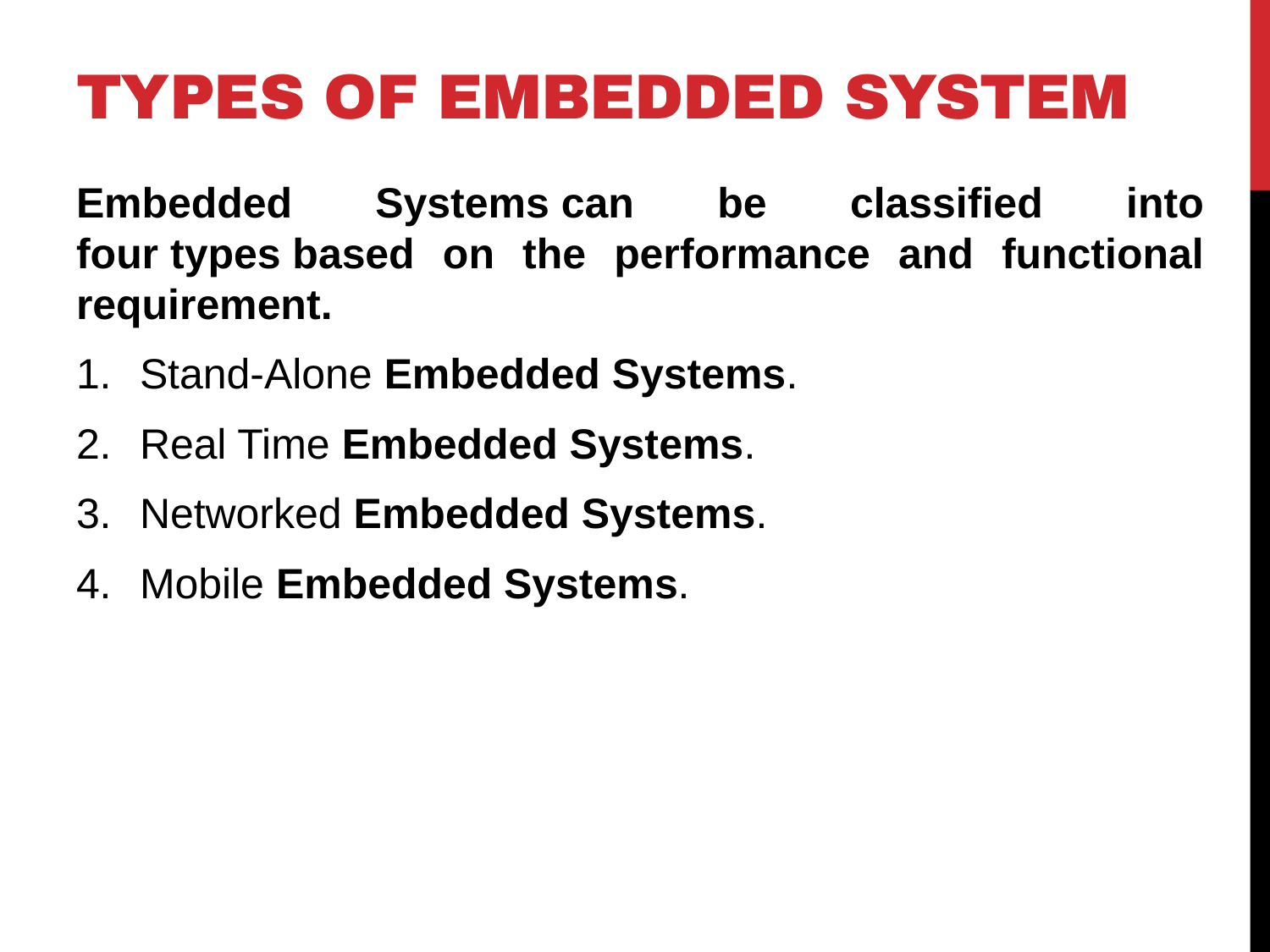

# Types of embedded system
Embedded Systems can be classified into four types based on the performance and functional requirement.
Stand-Alone Embedded Systems.
Real Time Embedded Systems.
Networked Embedded Systems.
Mobile Embedded Systems.